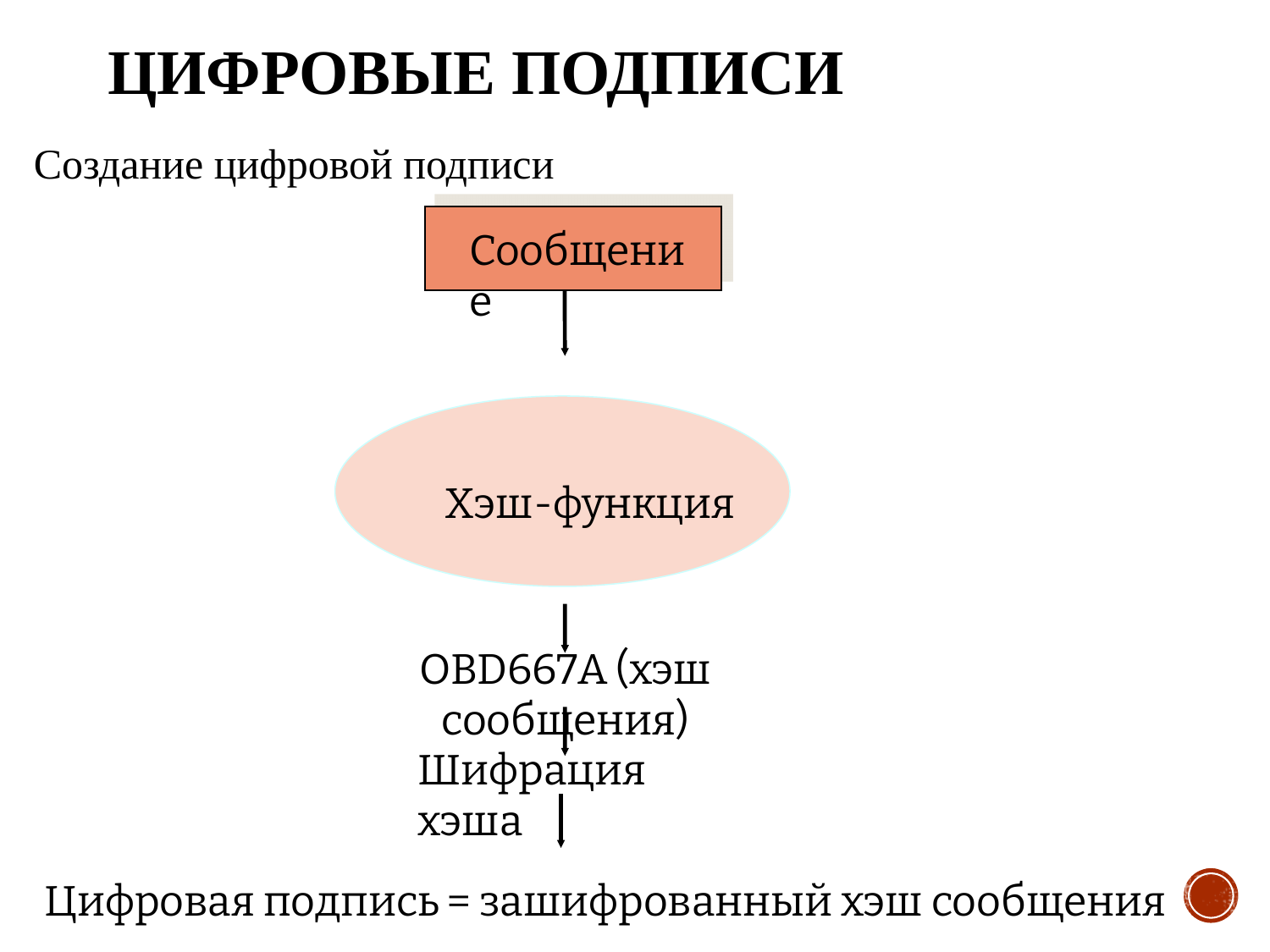

# Цифровые подписи
Создание цифровой подписи

Сообщение

Хэш-функция

OBD667A (хэш сообщения)

Шифрация хэша

Цифровая подпись = зашифрованный хэш сообщения